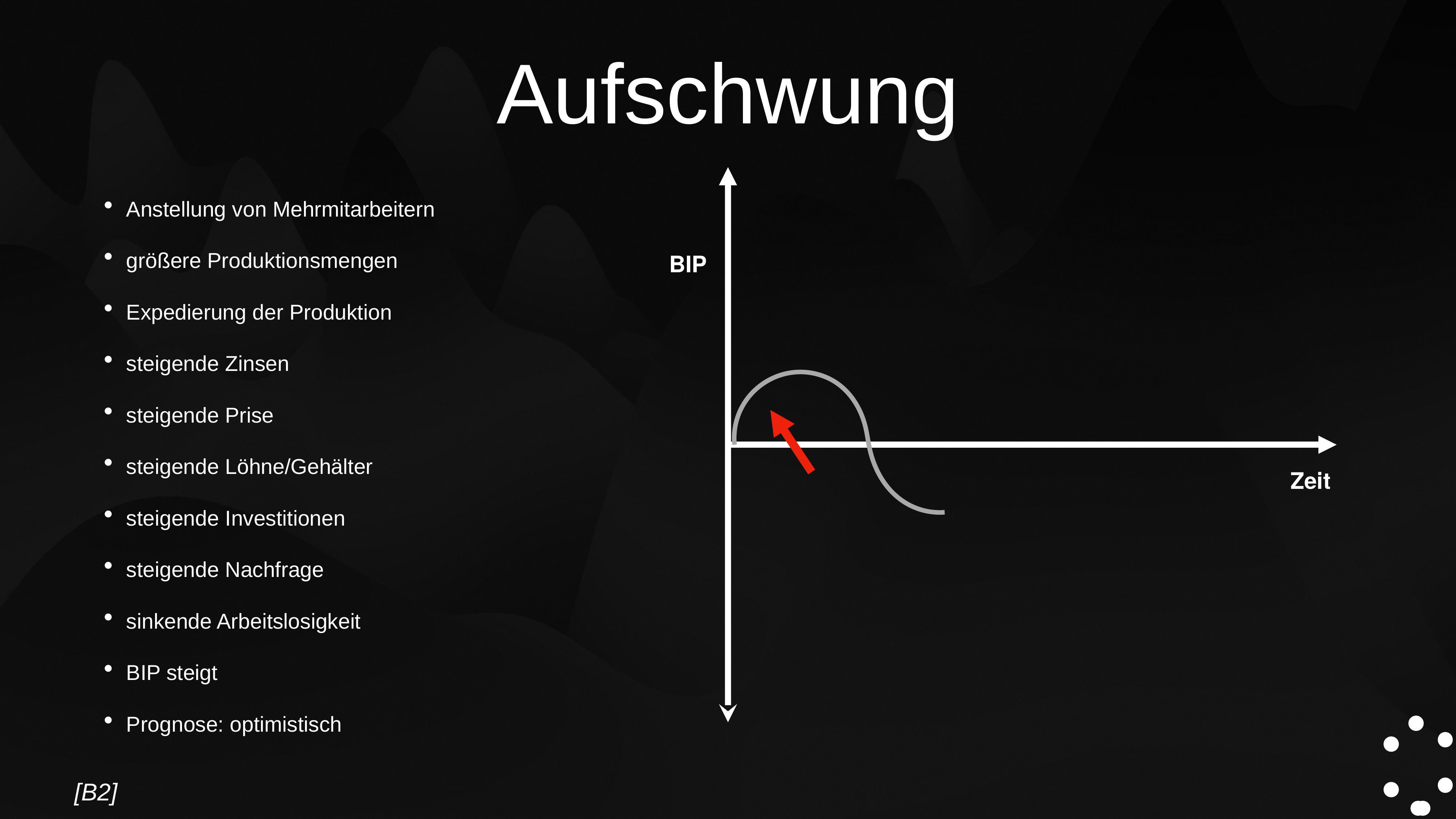

# Aufschwung

Anstellung von Mehrmitarbeitern
größere Produktionsmengen
Expedierung der Produktion
steigende Zinsen
steigende Prise
steigende Löhne/Gehälter
steigende Investitionen
steigende Nachfrage
sinkende Arbeitslosigkeit
BIP steigt
Prognose: optimistisch
BIP

Zeit
5
[B2]